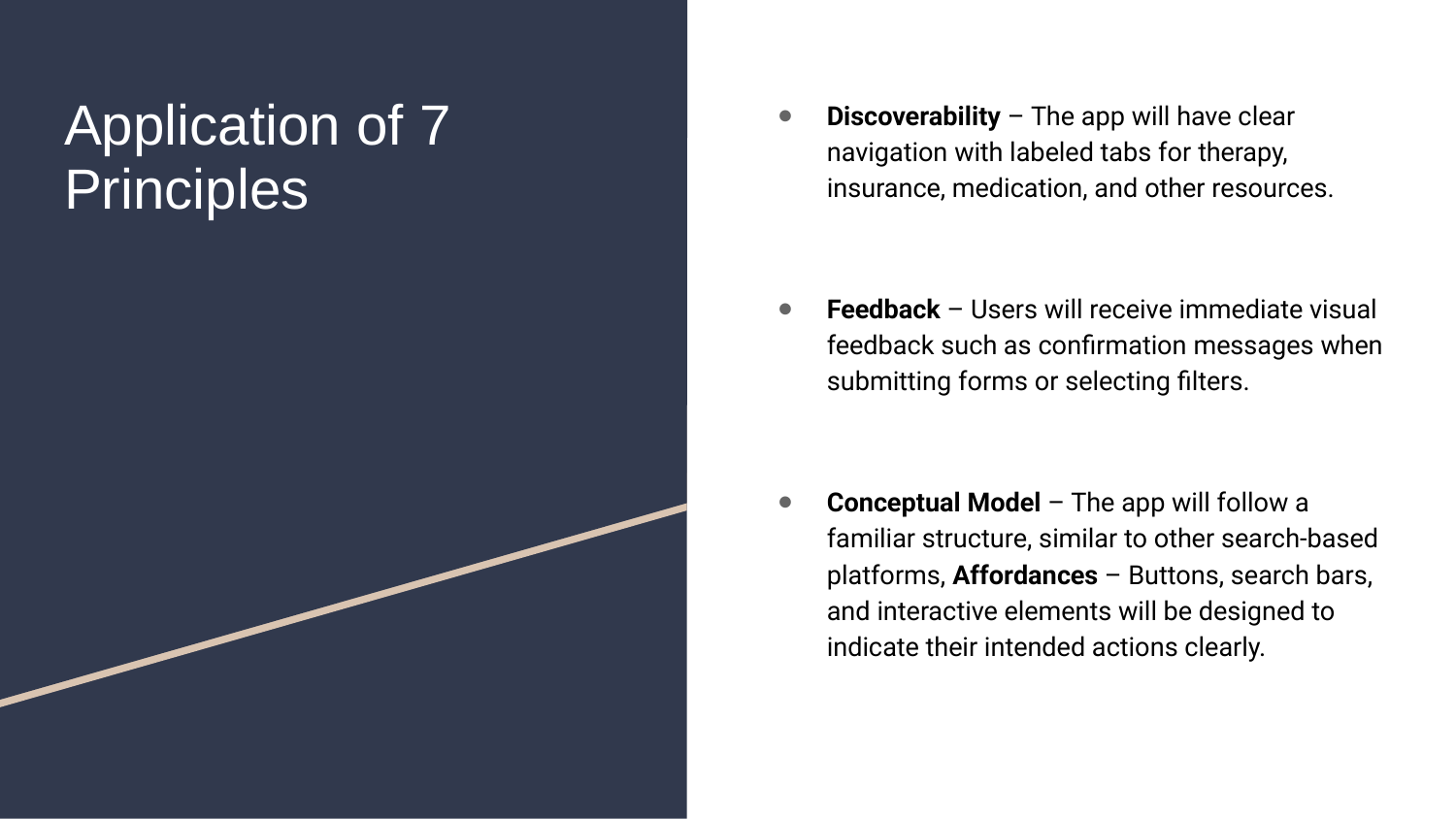

# Application of 7 Principles
Discoverability – The app will have clear navigation with labeled tabs for therapy, insurance, medication, and other resources.

Feedback – Users will receive immediate visual feedback such as confirmation messages when submitting forms or selecting filters.

Conceptual Model – The app will follow a familiar structure, similar to other search-based platforms, Affordances – Buttons, search bars, and interactive elements will be designed to indicate their intended actions clearly.